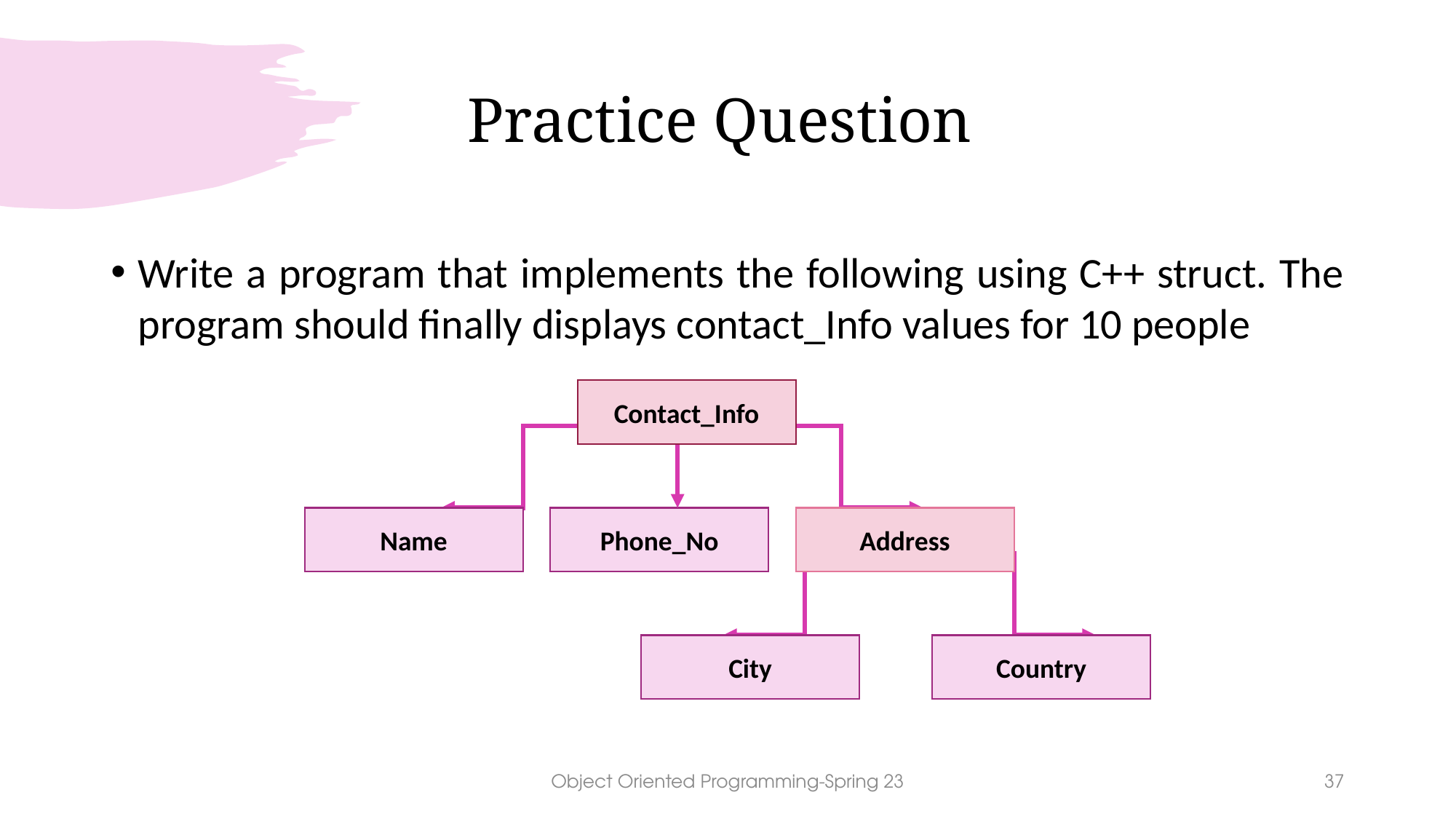

# Practice Question
Write a program that implements the following using C++ struct. The program should finally displays contact_Info values for 10 people
Contact_Info
Name
Phone_No
Address
City
Country
Object Oriented Programming-Spring 23
37